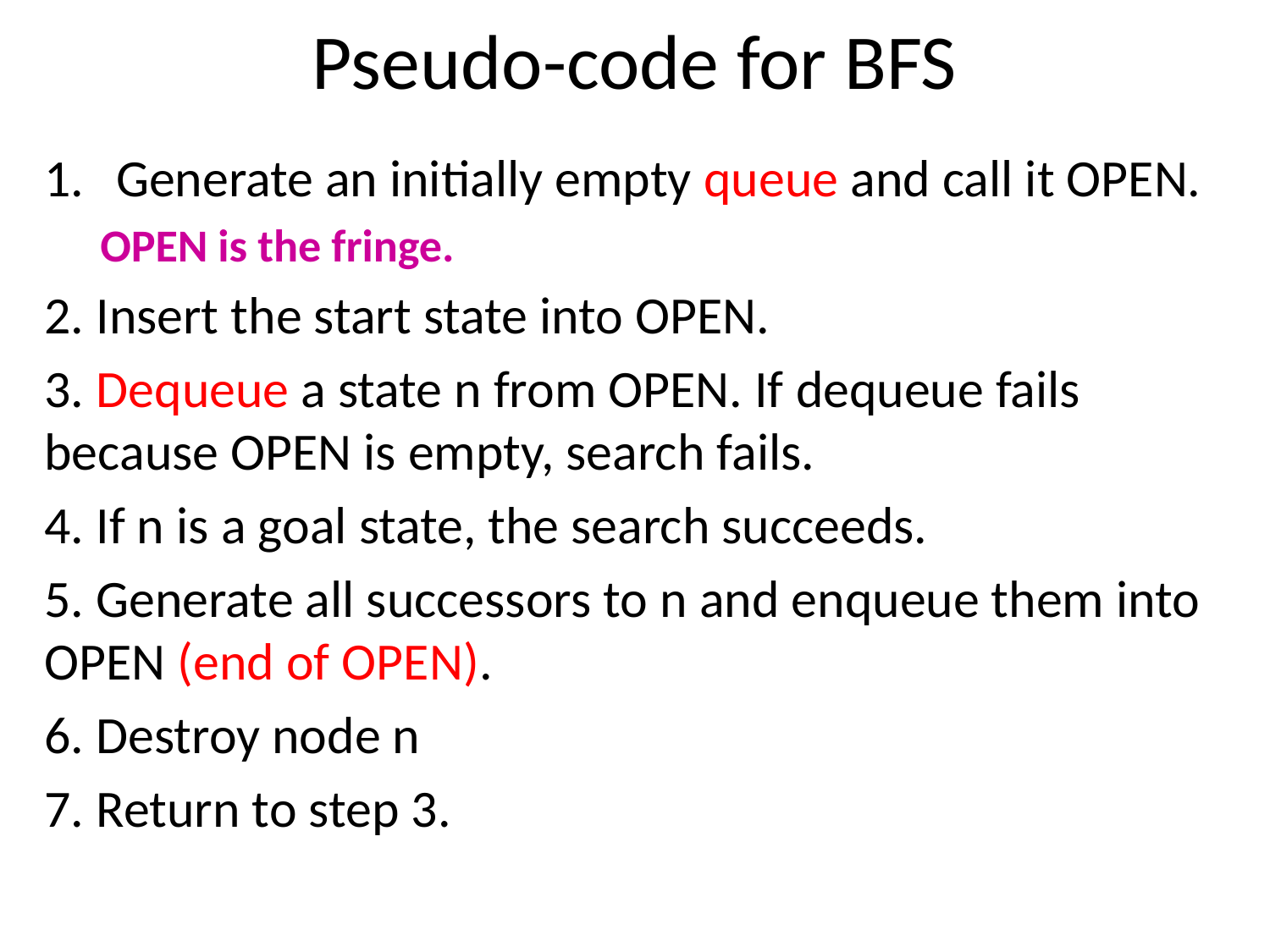

# Pseudo-code for BFS
Generate an initially empty queue and call it OPEN.
OPEN is the fringe.
2. Insert the start state into OPEN.
3. Dequeue a state n from OPEN. If dequeue fails because OPEN is empty, search fails.
4. If n is a goal state, the search succeeds.
5. Generate all successors to n and enqueue them into OPEN (end of OPEN).
6. Destroy node n
7. Return to step 3.